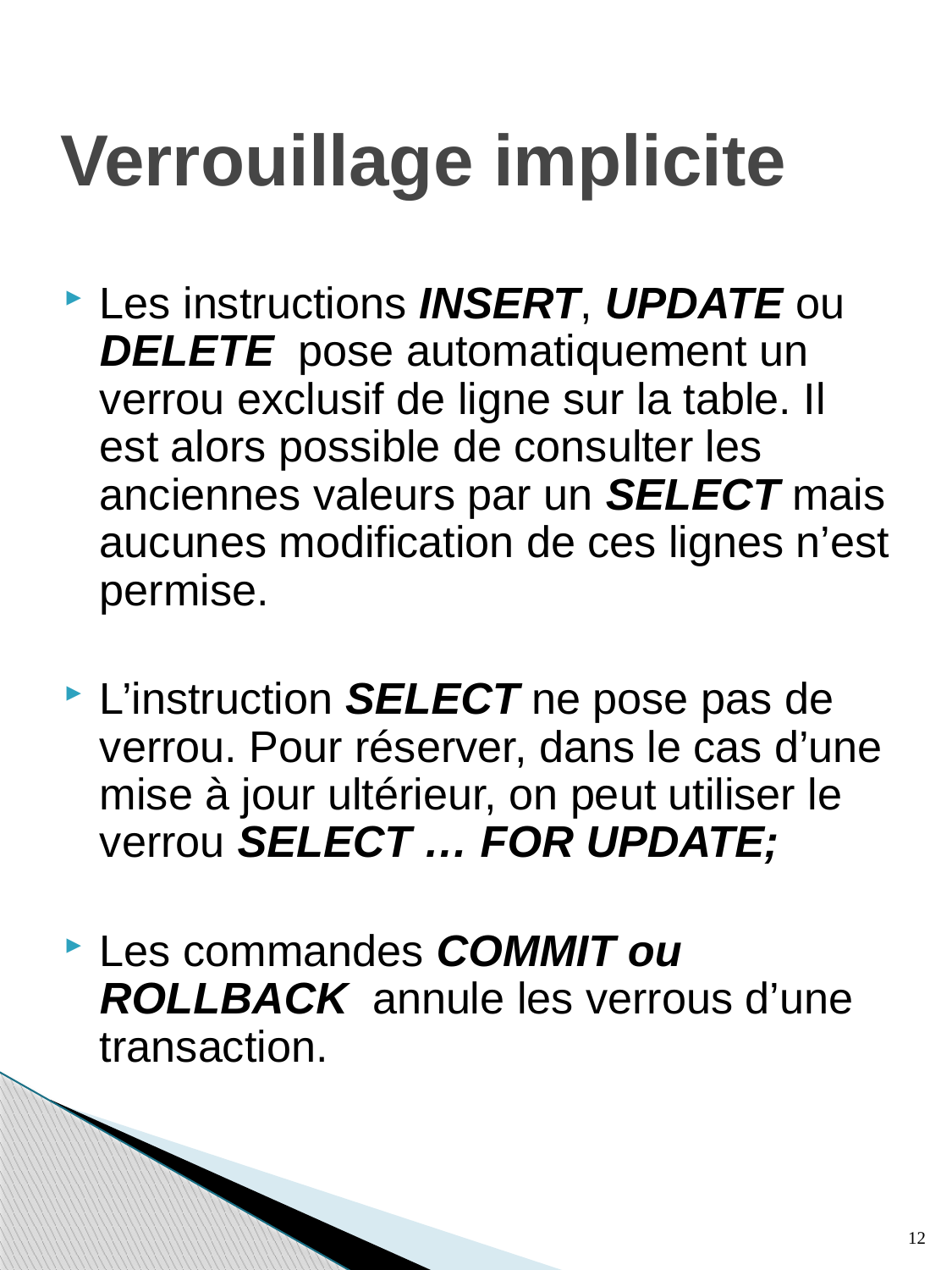

# Verrouillage implicite
Les instructions INSERT, UPDATE ou DELETE  pose automatiquement un verrou exclusif de ligne sur la table. Il est alors possible de consulter les anciennes valeurs par un SELECT mais aucunes modification de ces lignes n’est permise.

L’instruction SELECT ne pose pas de verrou. Pour réserver, dans le cas d’une mise à jour ultérieur, on peut utiliser le verrou SELECT … FOR UPDATE;

Les commandes COMMIT ou ROLLBACK  annule les verrous d’une transaction.
12